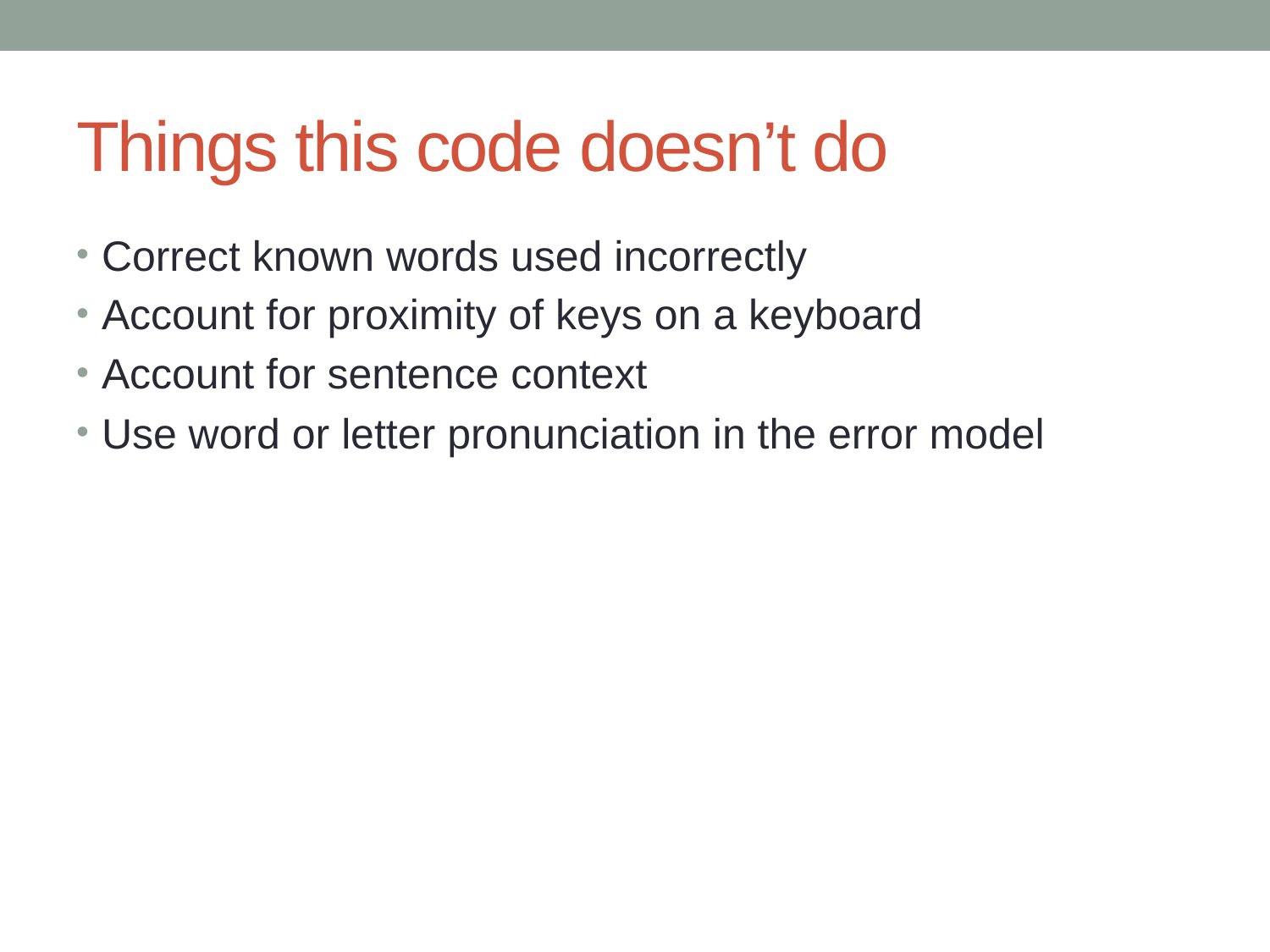

# Things this code doesn’t do
Correct known words used incorrectly
Account for proximity of keys on a keyboard
Account for sentence context
Use word or letter pronunciation in the error model